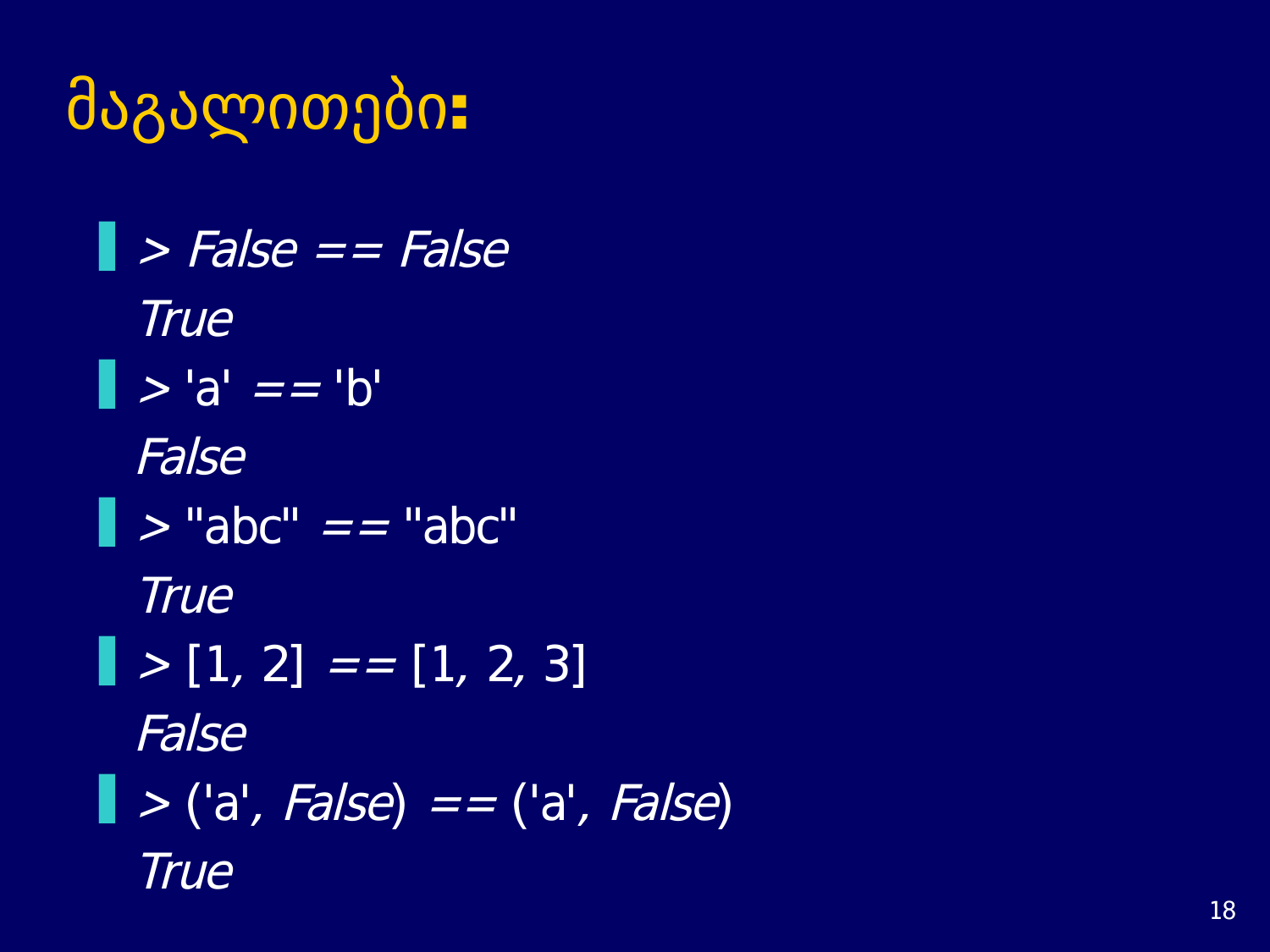

# მაგალითები:
> False == False
	True
> 'a' == 'b'
	False
> "abc" == "abc"
	True
> [1, 2] == [1, 2, 3]
	False
> ('a', False) == ('a', False)
	True
18